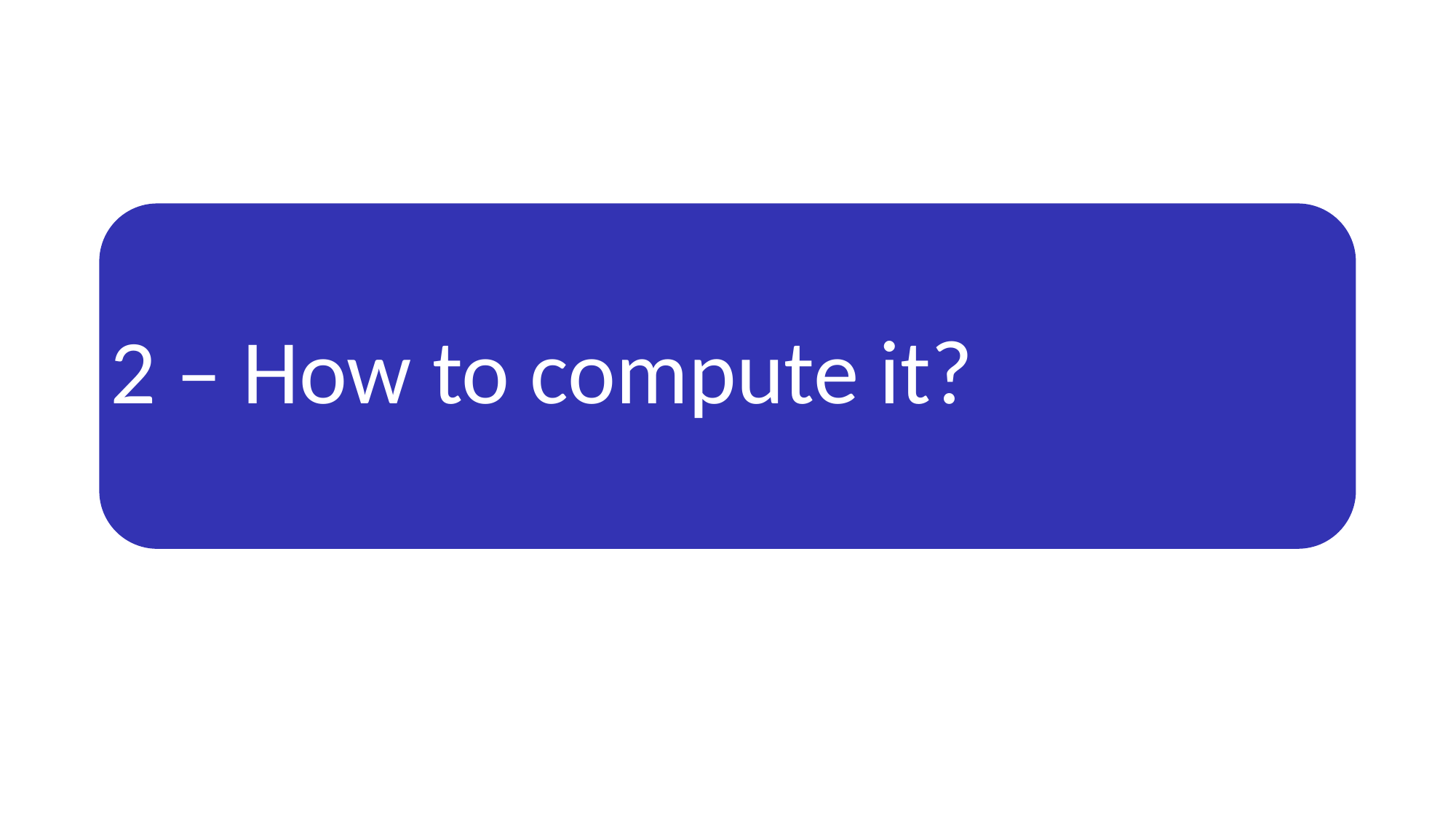

# 2 – How to compute it?